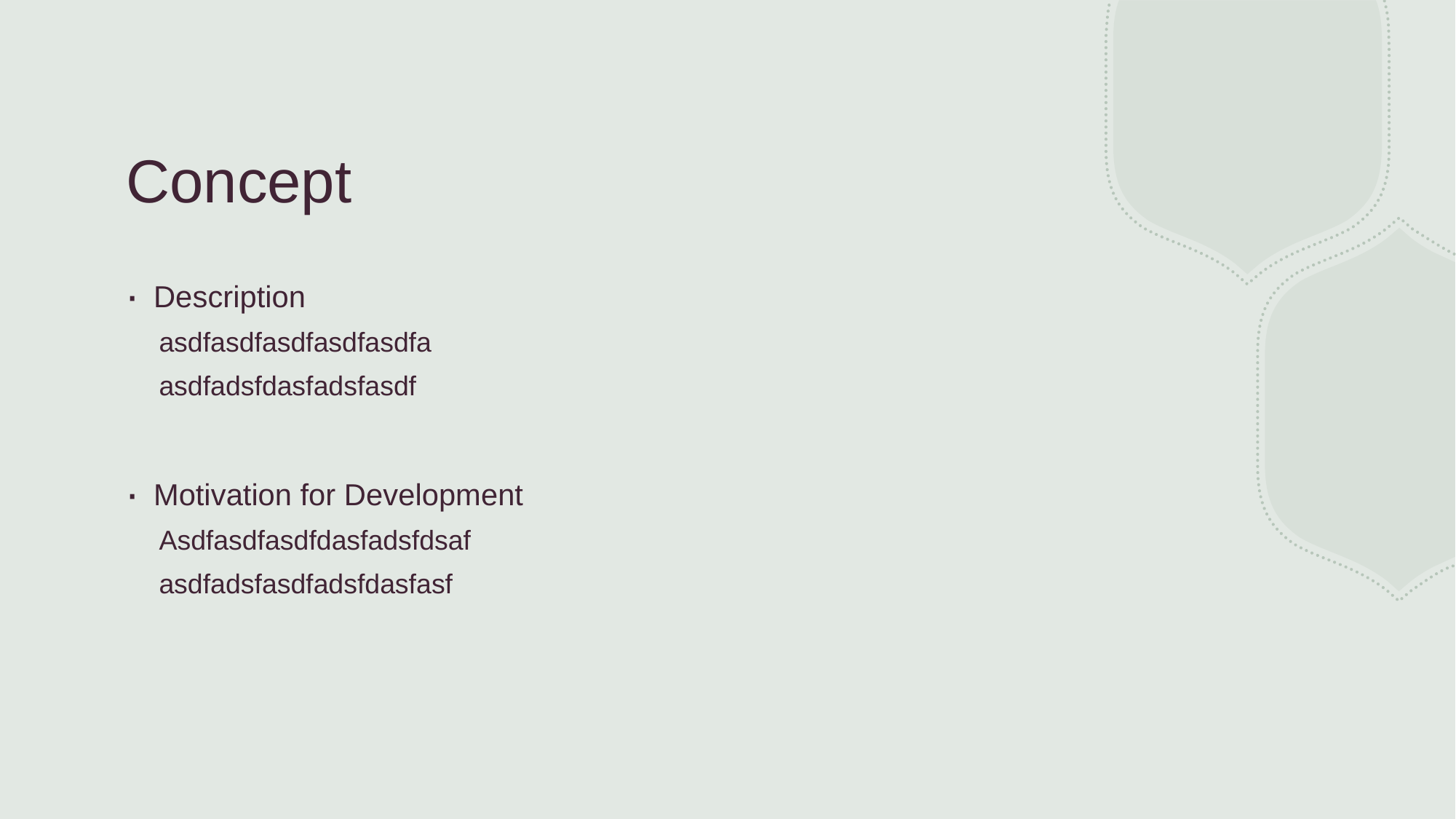

# Concept
Description
asdfasdfasdfasdfasdfa
asdfadsfdasfadsfasdf

Motivation for Development
Asdfasdfasdfdasfadsfdsaf
asdfadsfasdfadsfdasfasf